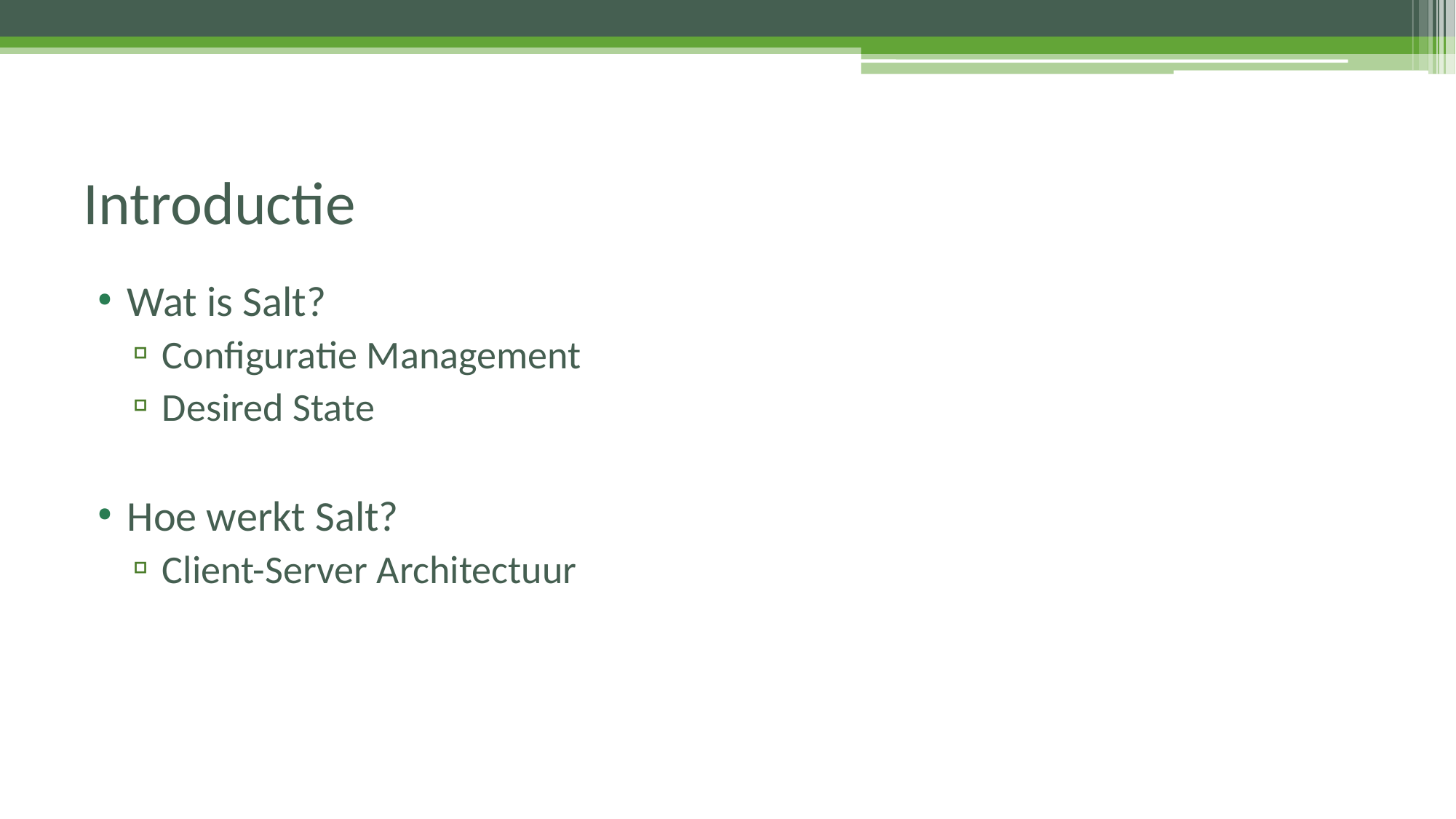

# Introductie
Wat is Salt?
Configuratie Management
Desired State

Hoe werkt Salt?
Client-Server Architectuur